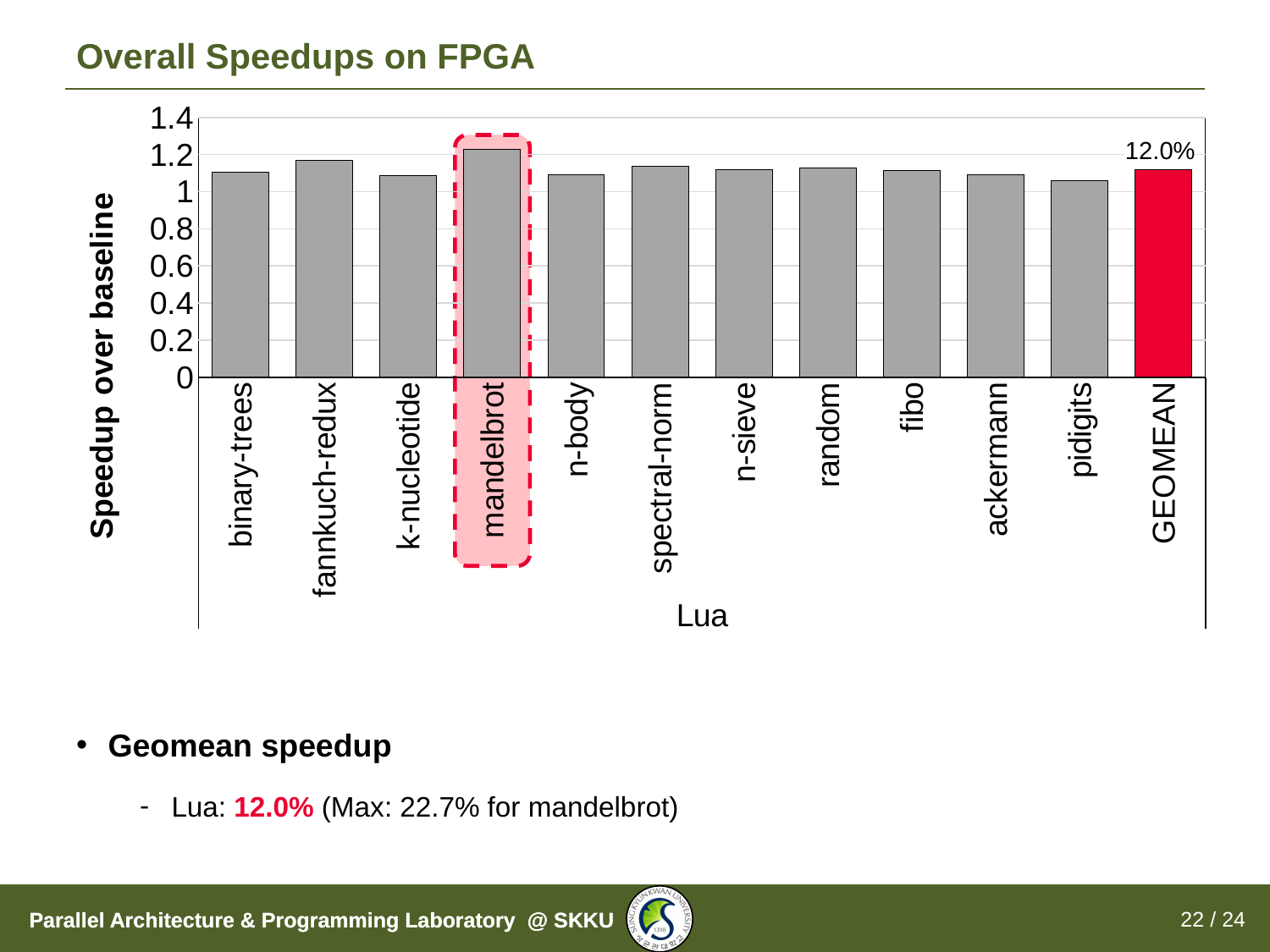

# Overall Speedups on FPGA

### Chart

| Category |  |
|---|---|
| binary-trees | 1.104280837304776 |
| fannkuch-redux | 1.167843996617481 |
| k-nucleotide | 1.086702891636191 |
| mandelbrot | 1.22673814360937 |
| n-body | 1.089665574134141 |
| spectral-norm | 1.138687766646685 |
| n-sieve | 1.120299375735768 |
| random | 1.130115589159776 |
| fibo | 1.114760095063492 |
| ackermann | 1.092964918879979 |
| pidigits | 1.061355506653368 |
| GEOMEAN | 1.120406172273016 |
12.0%
Geomean speedup
Lua: 12.0% (Max: 22.7% for mandelbrot)
22 / 24